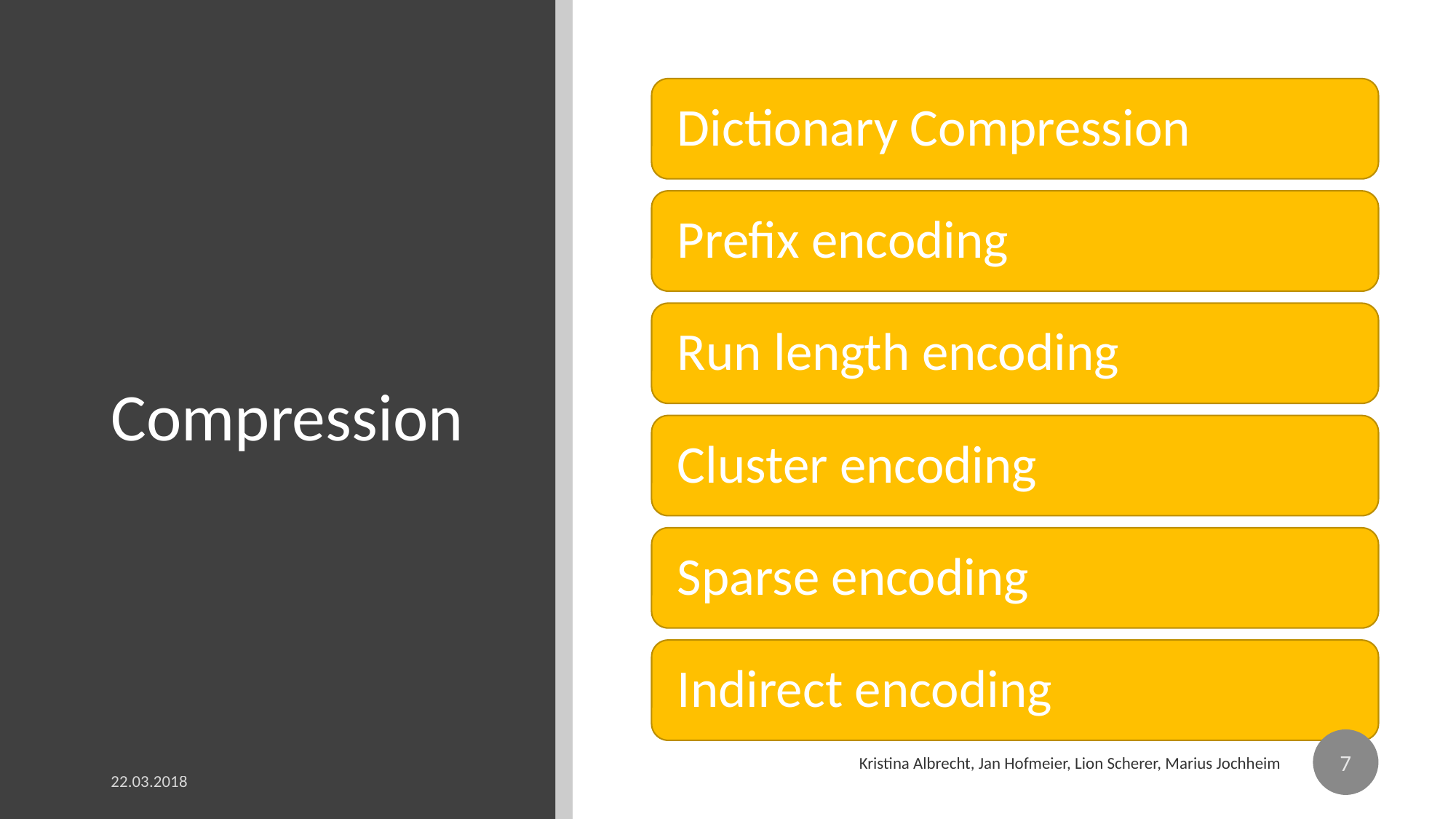

Dictionary Compression
Prefix encoding
Run length encoding
Cluster encoding
Sparse encoding
Indirect encoding
# Compression
7
Kristina Albrecht, Jan Hofmeier, Lion Scherer, Marius Jochheim
22.03.2018